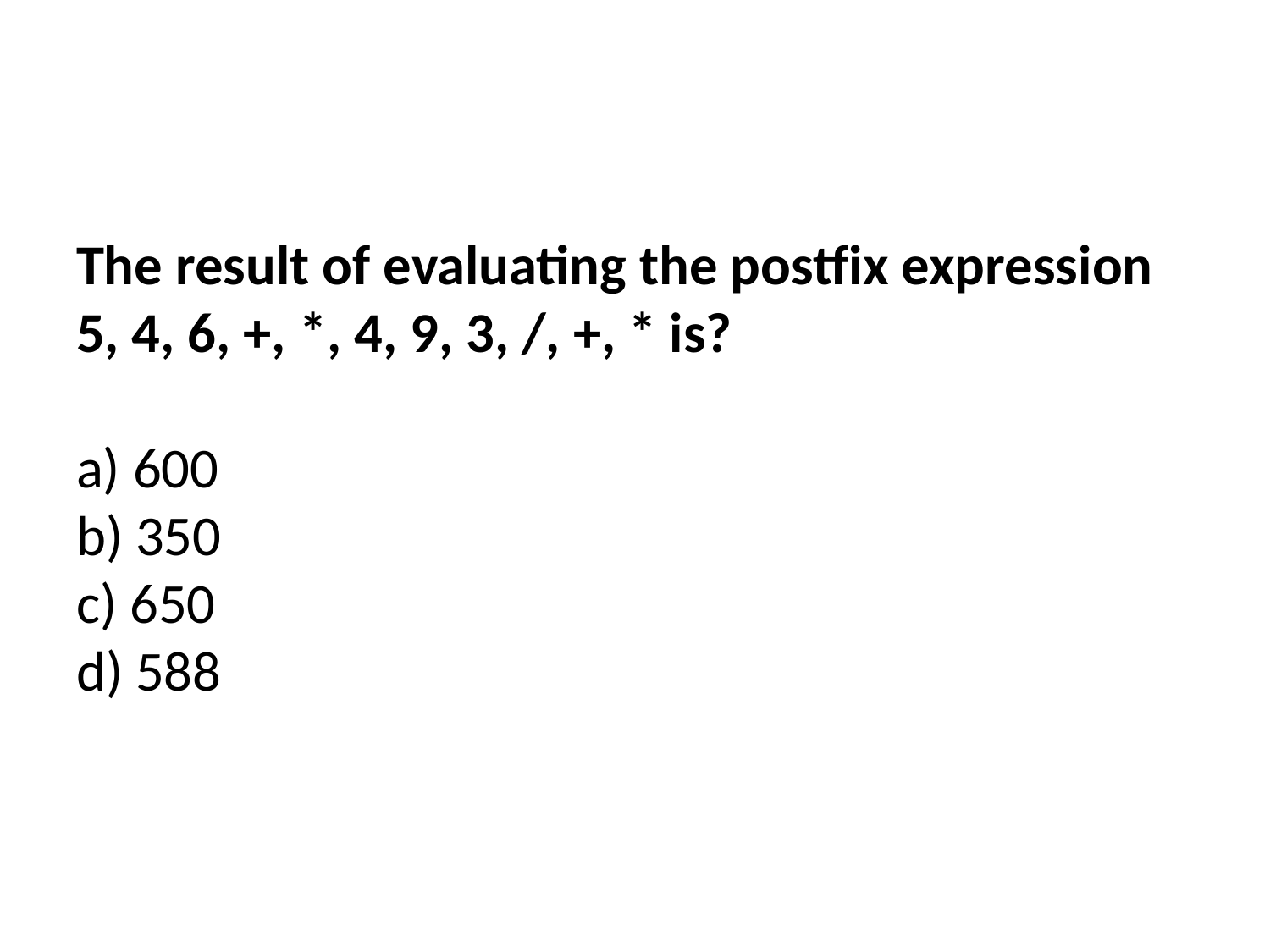

#
The result of evaluating the postfix expression 5, 4, 6, +, *, 4, 9, 3, /, +, * is?
a) 600
b) 350
c) 650
d) 588